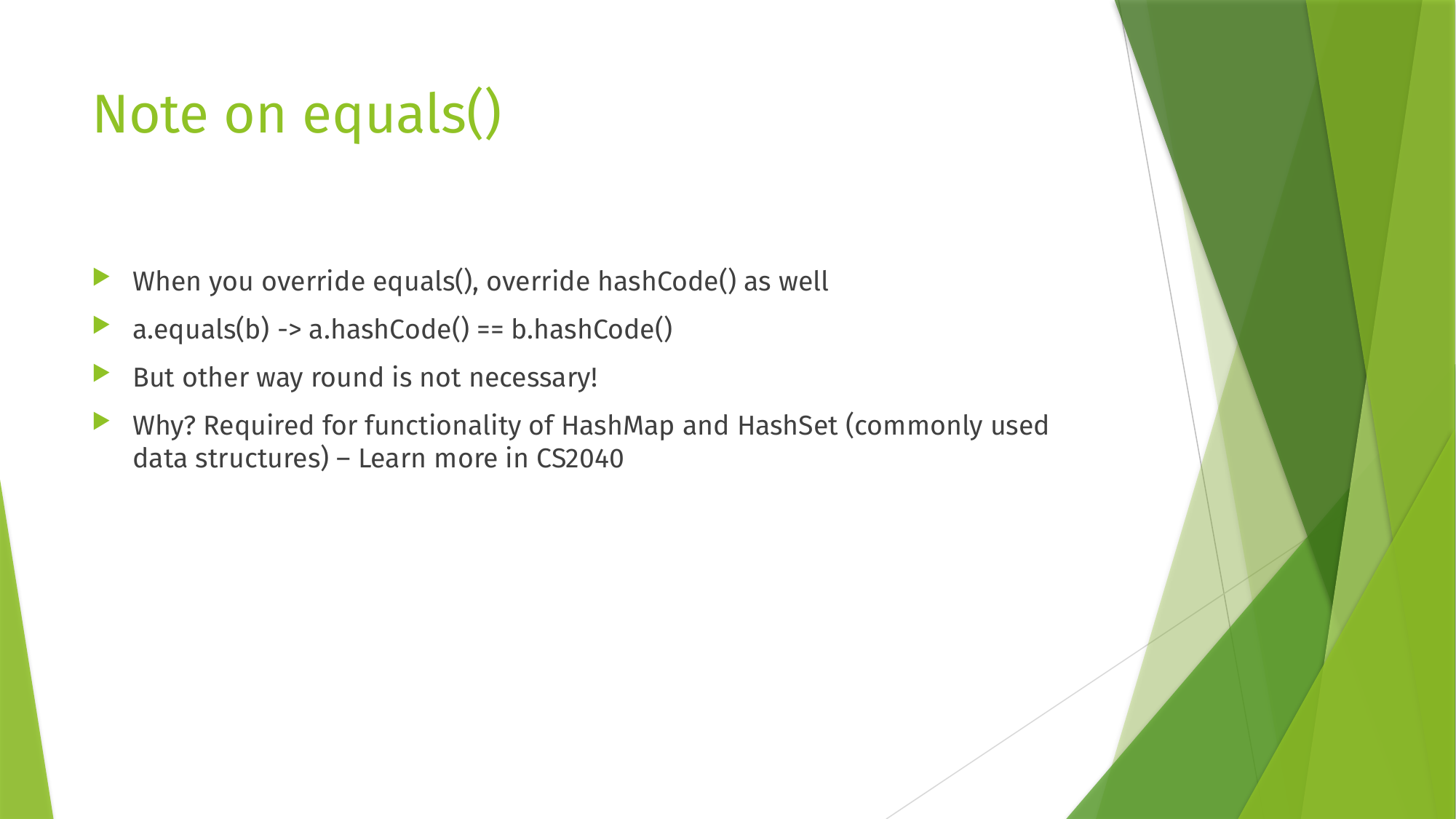

# Note on equals()
When you override equals(), override hashCode() as well
a.equals(b) -> a.hashCode() == b.hashCode()
But other way round is not necessary!
Why? Required for functionality of HashMap and HashSet (commonly used data structures) – Learn more in CS2040